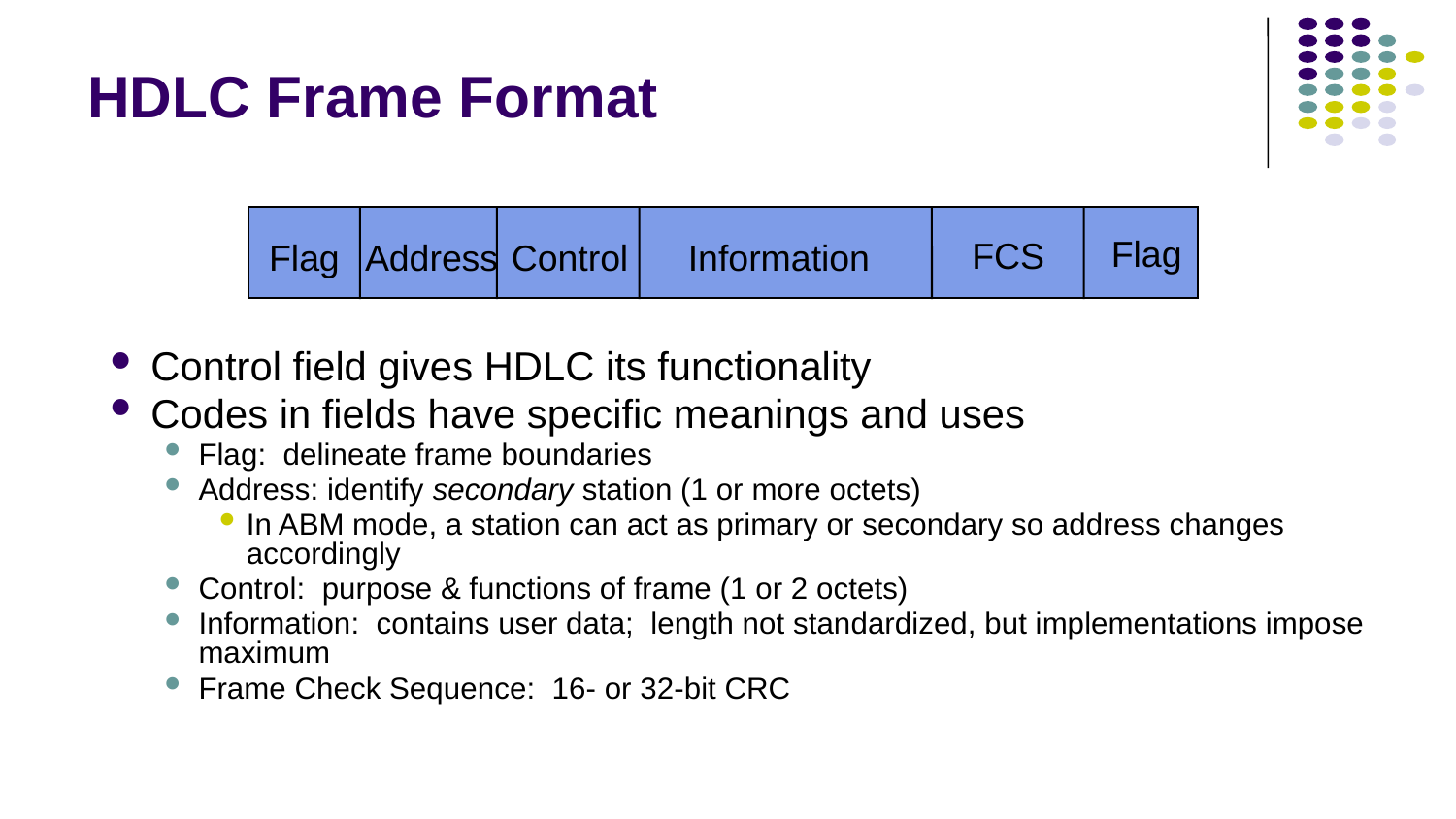

# HDLC Frame Format

Flag
FCS
Control
Information
Flag
Address
Control field gives HDLC its functionality
Codes in fields have specific meanings and uses
Flag:  delineate frame boundaries
Address: identify secondary station (1 or more octets)
In ABM mode, a station can act as primary or secondary so address changes accordingly
Control:  purpose & functions of frame (1 or 2 octets)
Information:  contains user data;  length not standardized, but implementations impose maximum
Frame Check Sequence:  16- or 32-bit CRC